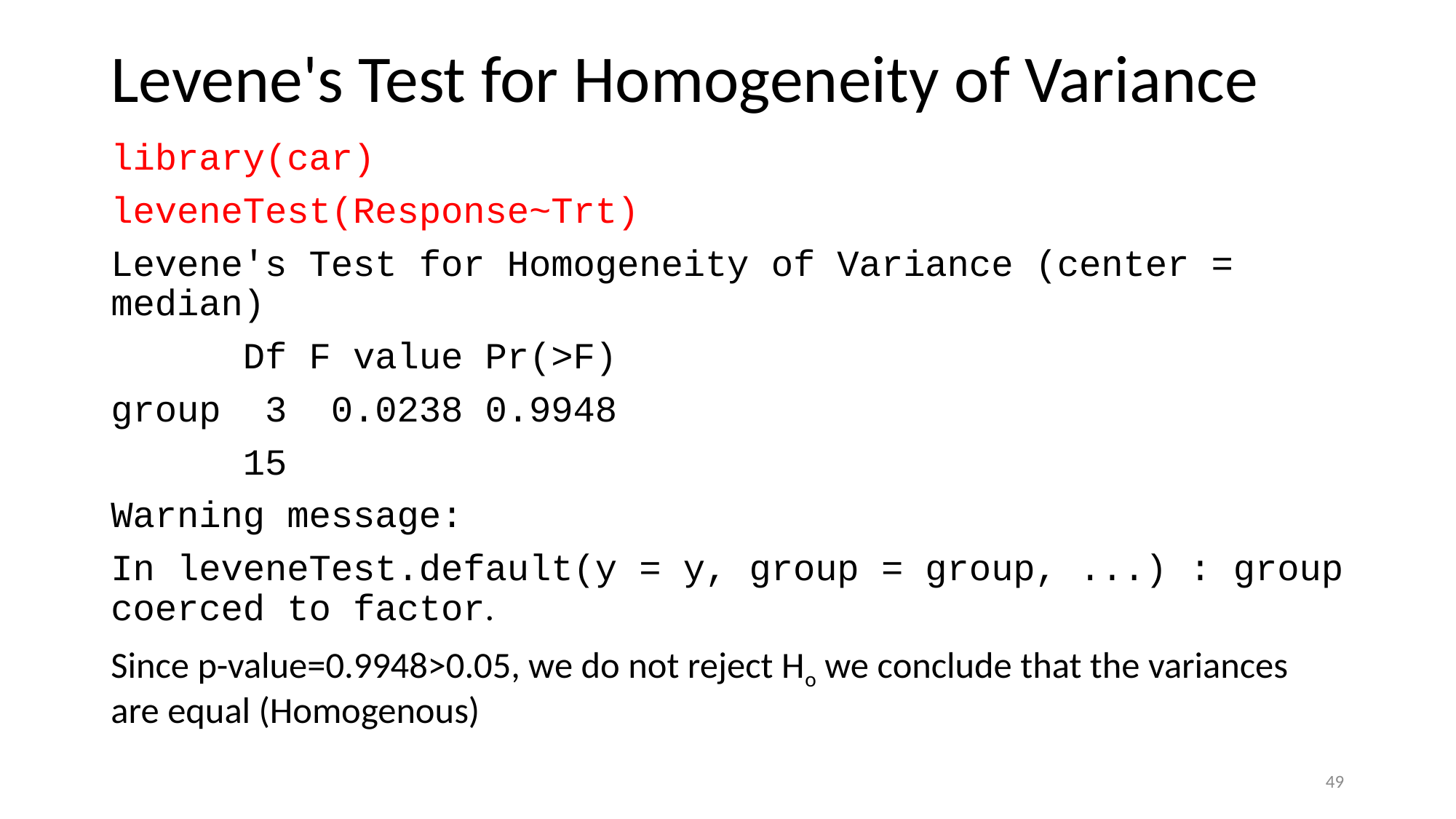

# Levene's Test for Homogeneity of Variance
library(car)
leveneTest(Response~Trt)
Levene's Test for Homogeneity of Variance (center = median)
      Df F value Pr(>F)
group  3  0.0238 0.9948
      15
Warning message:
In leveneTest.default(y = y, group = group, ...) : group coerced to factor.
Since p-value=0.9948>0.05, we do not reject Ho we conclude that the variances are equal (Homogenous)
49